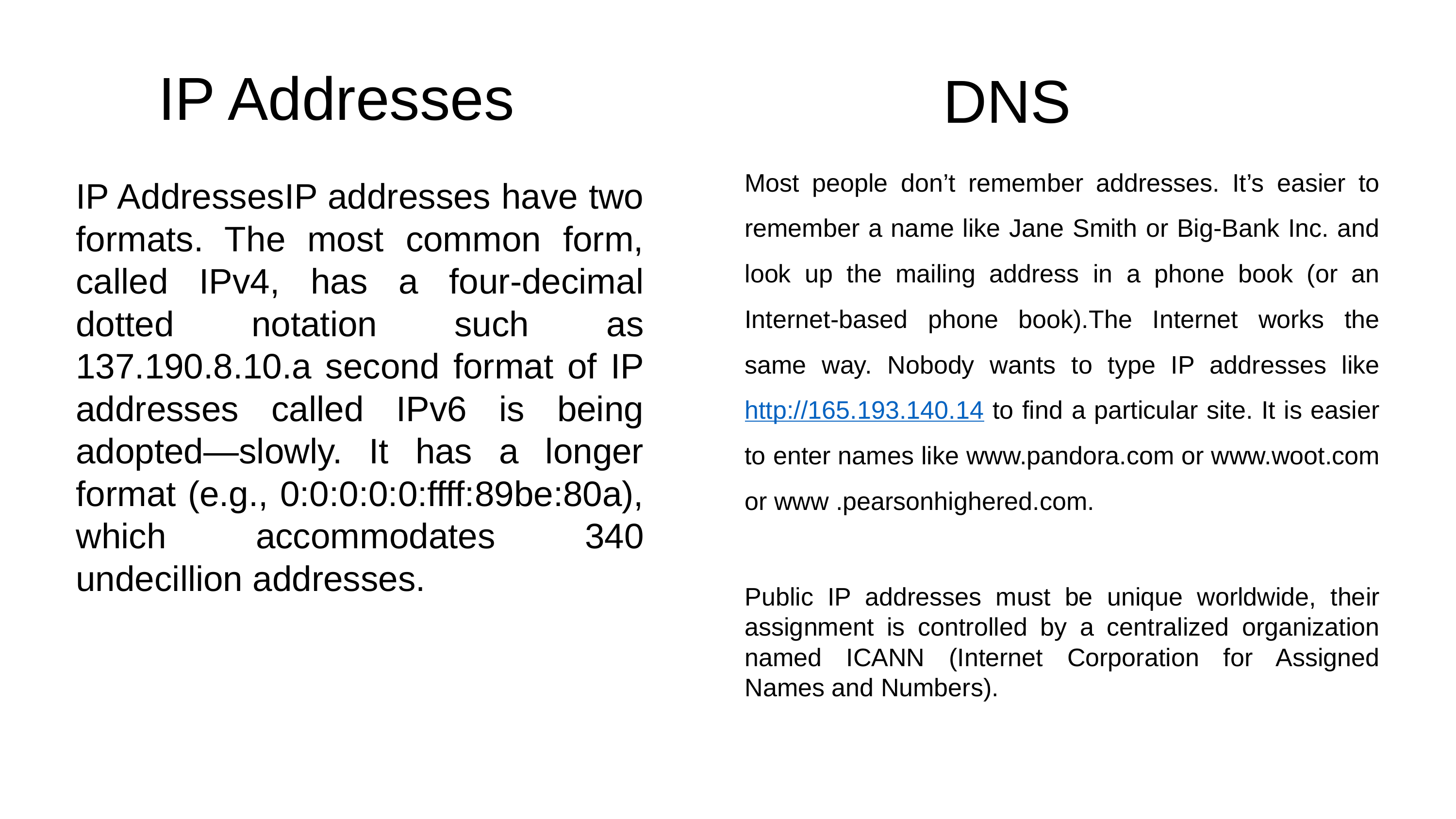

IP Addresses
DNS
Most people don’t remember addresses. It’s easier to remember a name like Jane Smith or Big-Bank Inc. and look up the mailing address in a phone book (or an Internet-based phone book).The Internet works the same way. Nobody wants to type IP addresses like http://165.193.140.14 to find a particular site. It is easier to enter names like www.pandora.com or www.woot.com or www .pearsonhighered.com.
IP AddressesIP addresses have two formats. The most common form, called IPv4, has a four-decimal dotted notation such as 137.190.8.10.a second format of IP addresses called IPv6 is being adopted—slowly. It has a longer format (e.g., 0:0:0:0:0:ffff:89be:80a), which accommodates 340 undecillion addresses.
Public IP addresses must be unique worldwide, their assignment is controlled by a centralized organization named ICANN (Internet Corporation for Assigned Names and Numbers).